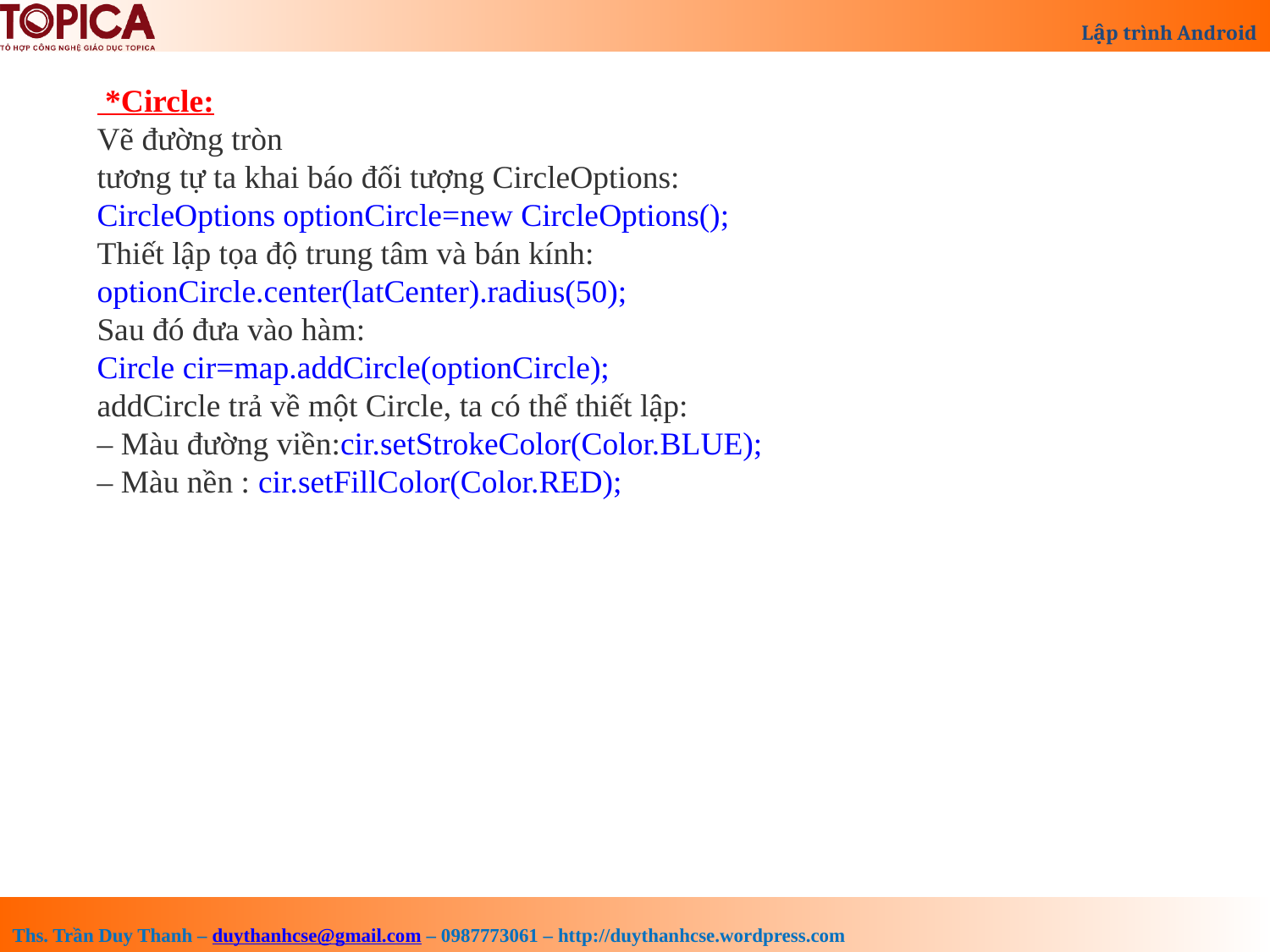

*Circle:
Vẽ đường tròn
tương tự ta khai báo đối tượng CircleOptions:
CircleOptions optionCircle=new CircleOptions();
Thiết lập tọa độ trung tâm và bán kính:
optionCircle.center(latCenter).radius(50);
Sau đó đưa vào hàm:
Circle cir=map.addCircle(optionCircle);
addCircle trả về một Circle, ta có thể thiết lập:
– Màu đường viền:cir.setStrokeColor(Color.BLUE);
– Màu nền : cir.setFillColor(Color.RED);